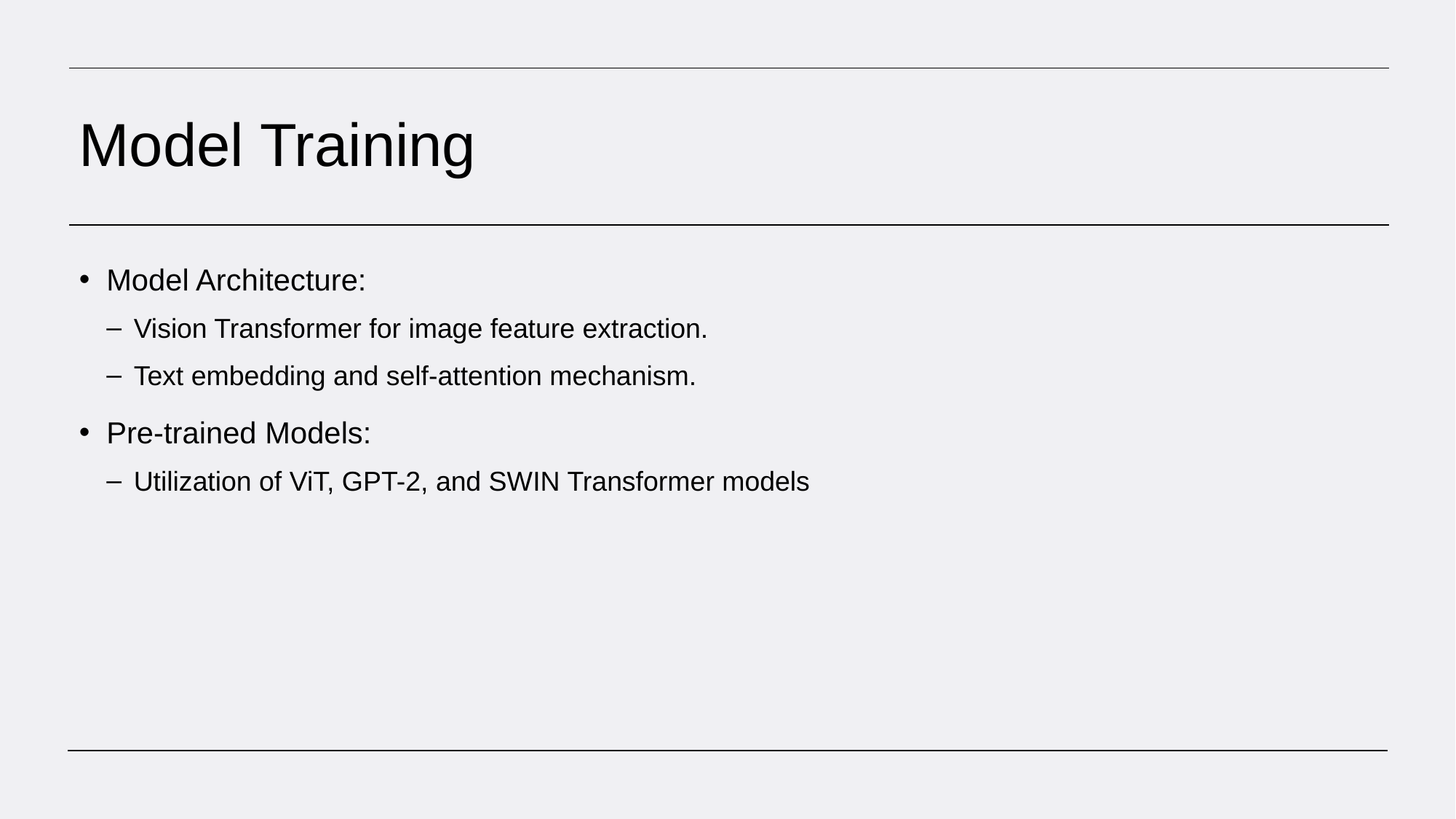

# Model Training
Model Architecture:
Vision Transformer for image feature extraction.
Text embedding and self-attention mechanism.
Pre-trained Models:
Utilization of ViT, GPT-2, and SWIN Transformer models